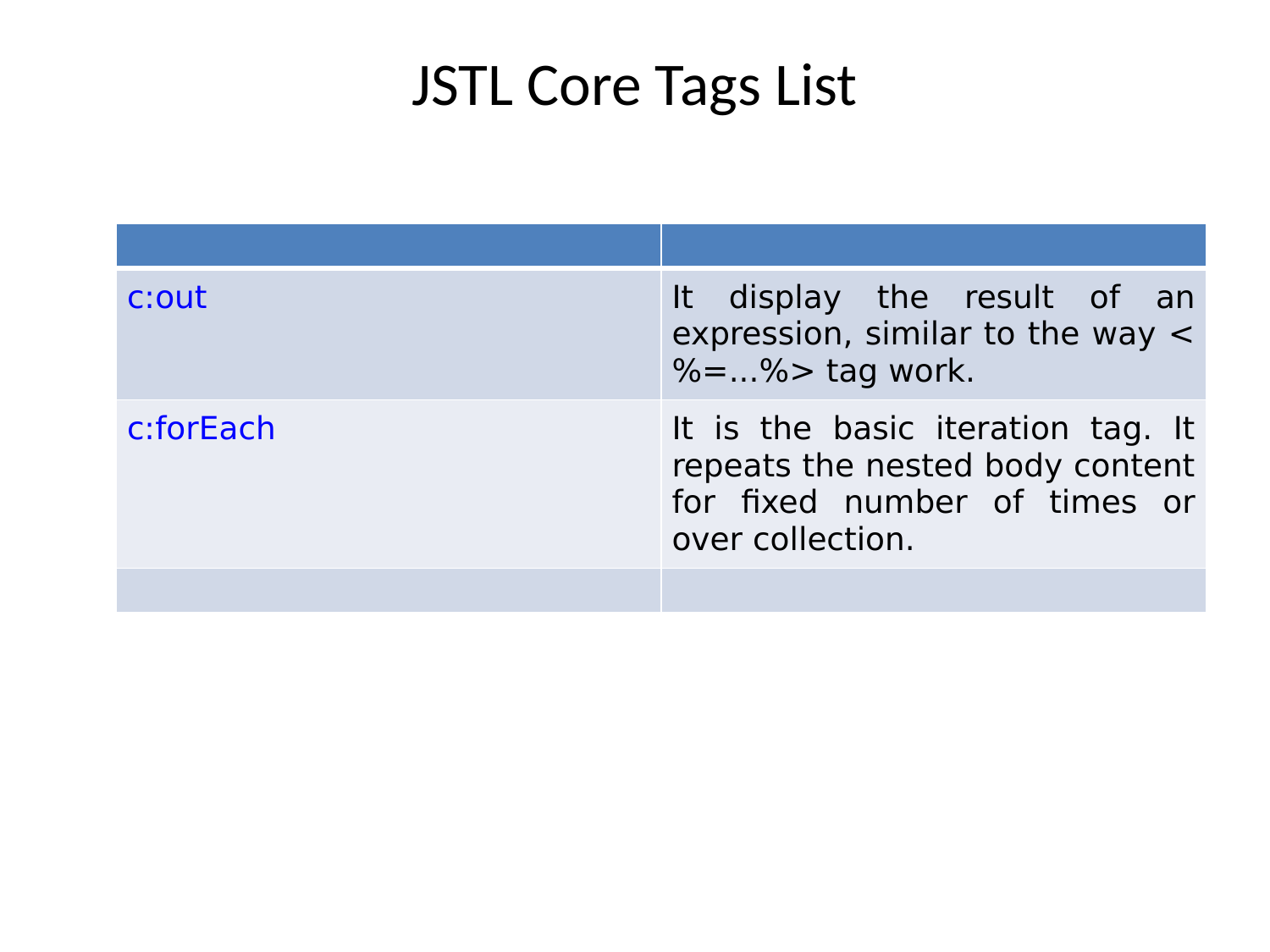

# JSTL Core Tags List
|  |  |
| --- | --- |
| c:out | It display the result of an expression, similar to the way <%=...%> tag work. |
| c:forEach | It is the basic iteration tag. It repeats the nested body content for fixed number of times or over collection. |
|  |  |